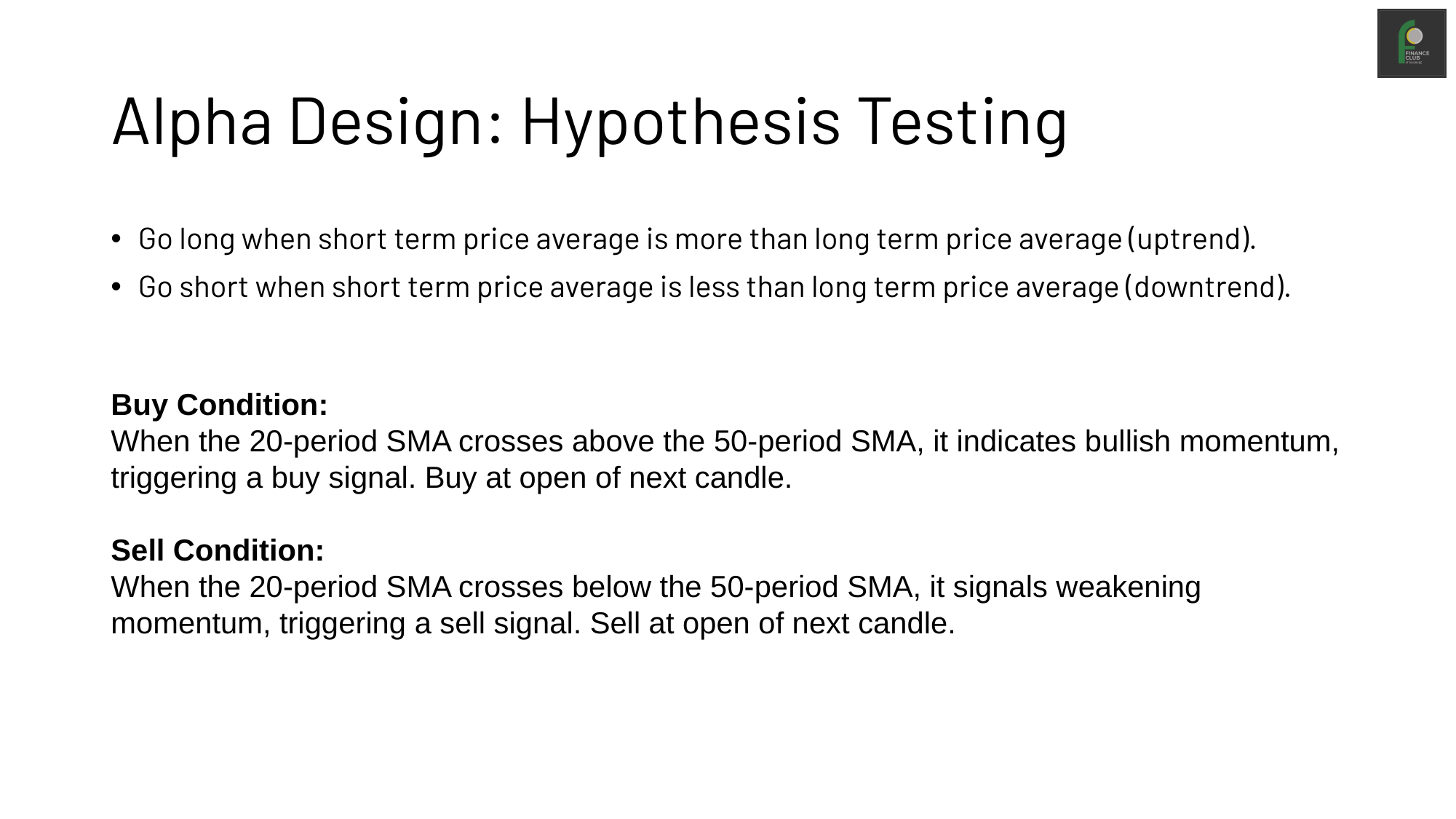

# Alpha Design: Hypothesis Testing
Go long when short term price average is more than long term price average (uptrend).
Go short when short term price average is less than long term price average (downtrend).

Buy Condition:
When the 20-period SMA crosses above the 50-period SMA, it indicates bullish momentum, triggering a buy signal. Buy at open of next candle.

Sell Condition:
When the 20-period SMA crosses below the 50-period SMA, it signals weakening momentum, triggering a sell signal. Sell at open of next candle.